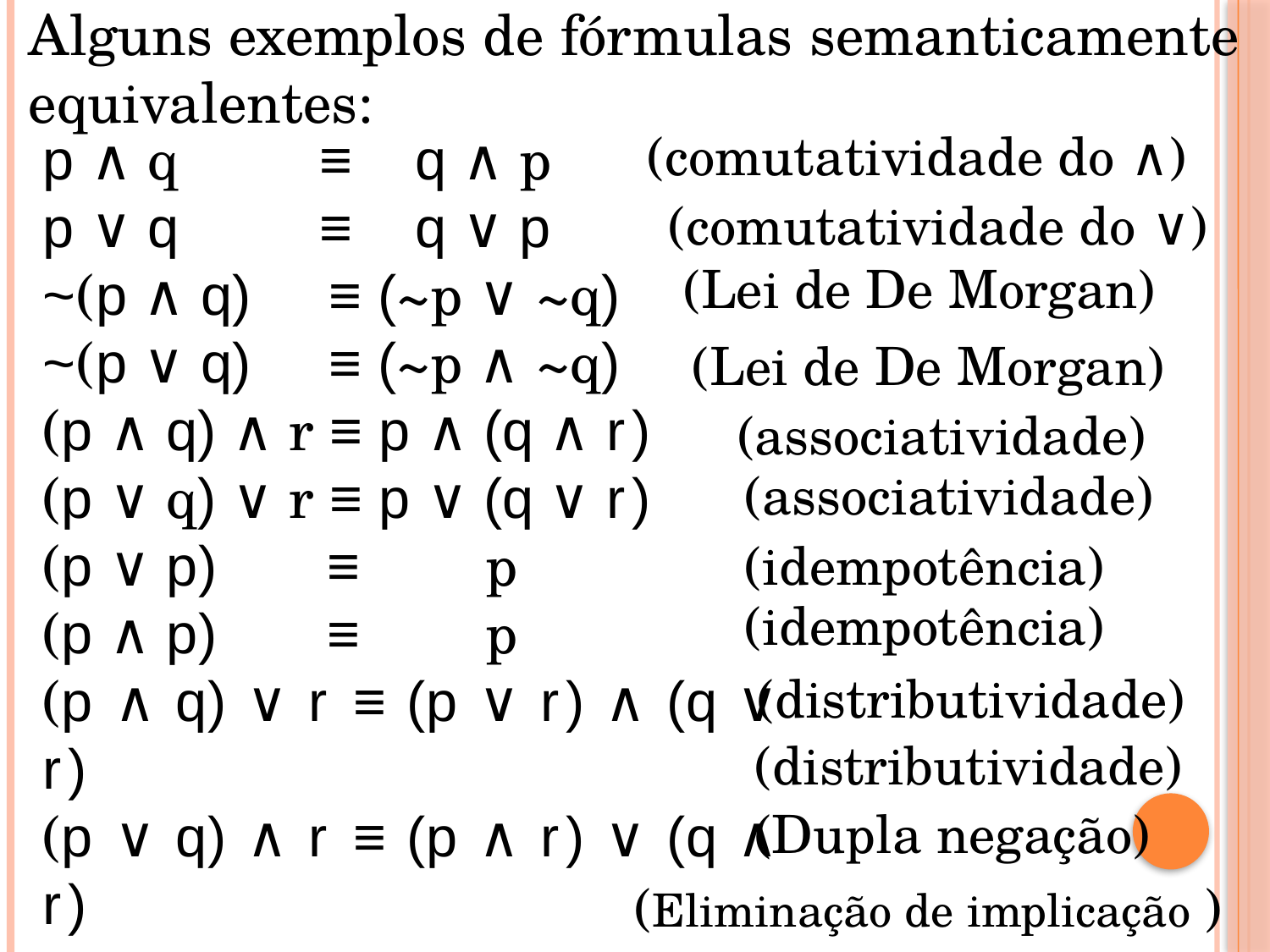

Alguns exemplos de fórmulas semanticamente equivalentes:
(comutatividade do ∧)
p ∧ q         ≡    q ∧ p
p ∨ q         ≡    q ∨ p
~(p ∧ q)     ≡ (~p ∨ ~q)
~(p ∨ q)     ≡ (~p ∧ ~q)
(p ∧ q) ∧ r ≡ p ∧ (q ∧ r)
(p ∨ q) ∨ r ≡ p ∨ (q ∨ r)
(p ∨ p)       ≡        p
(p ∧ p)       ≡        p
(p ∧ q) ∨ r ≡ (p ∨ r) ∧ (q ∨ r)
(p ∨ q) ∧ r ≡ (p ∧ r) ∨ (q ∧ r)
~~p           ≡ p
p → q        ≡ ~p ∨ q
(comutatividade do ∨)
 (Lei de De Morgan)
 (Lei de De Morgan)
(associatividade)
(associatividade)
(idempotência)
(idempotência)
(distributividade)
(distributividade)
(Dupla negação)
(Eliminação de implicação )